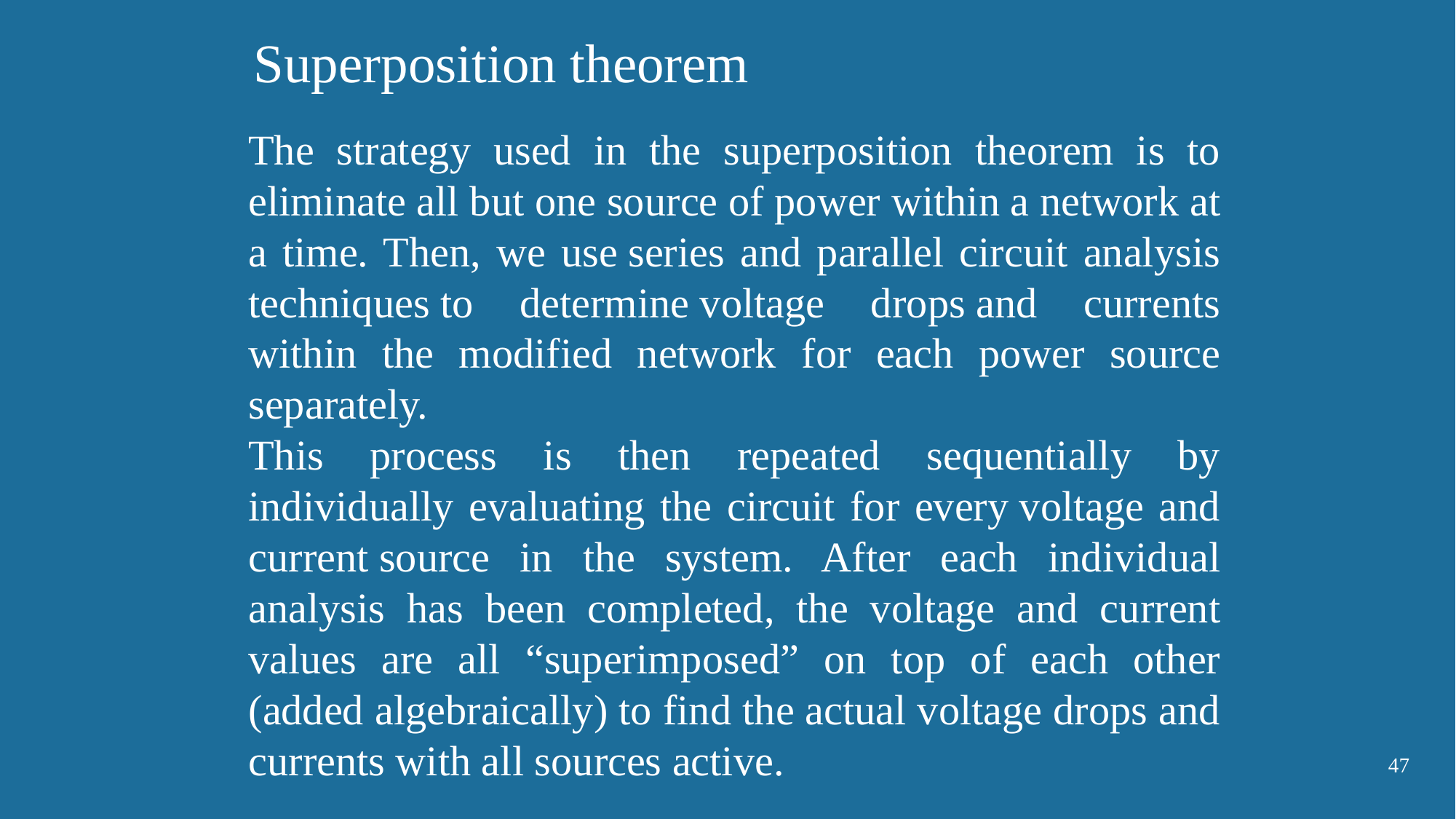

Superposition theorem
The strategy used in the superposition theorem is to eliminate all but one source of power within a network at a time. Then, we use series and parallel circuit analysis techniques to determine voltage drops and currents within the modified network for each power source separately.
This process is then repeated sequentially by individually evaluating the circuit for every voltage and current source in the system. After each individual analysis has been completed, the voltage and current values are all “superimposed” on top of each other (added algebraically) to find the actual voltage drops and currents with all sources active.

47